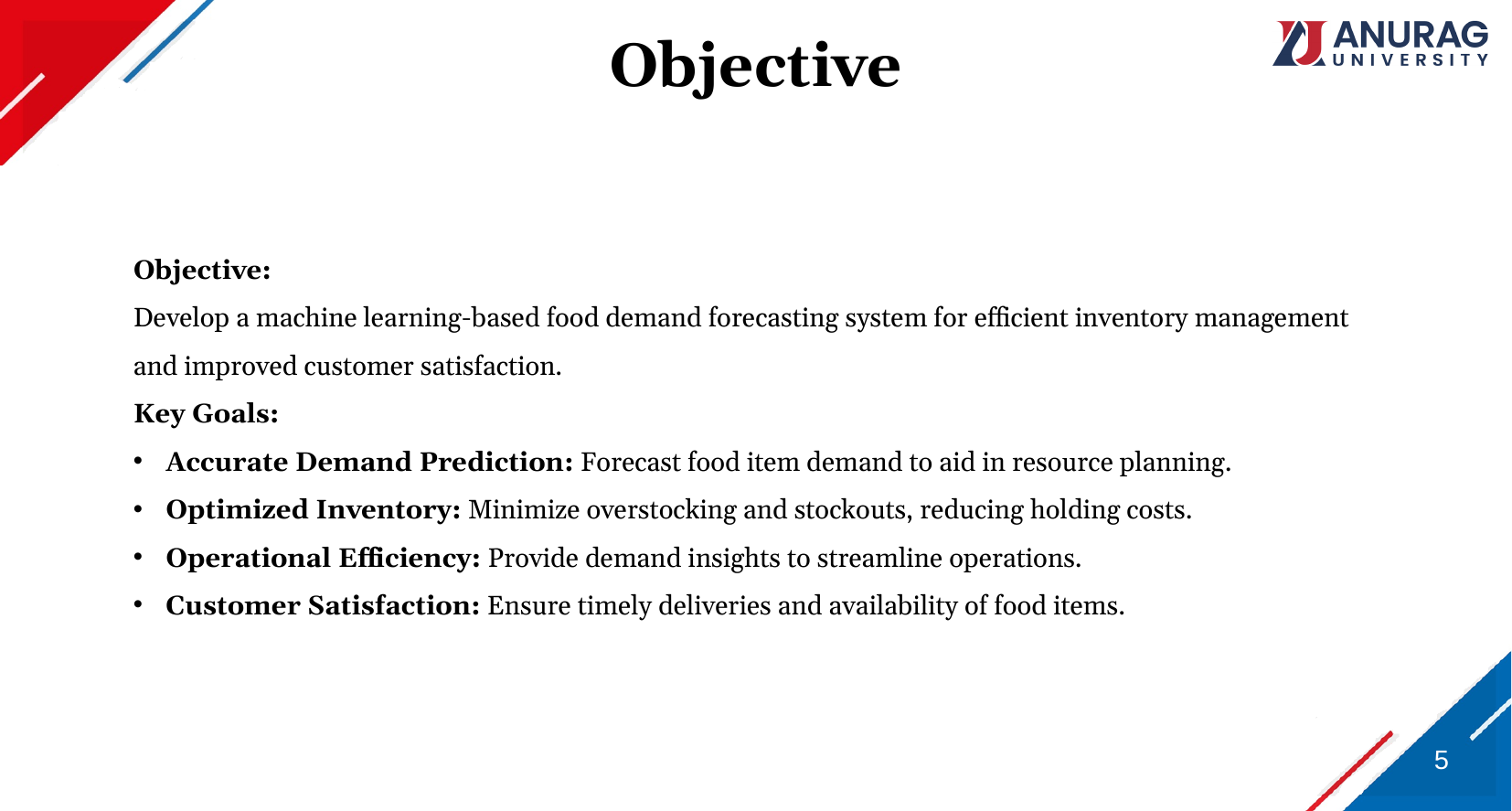

# Objective
Objective:
Develop a machine learning-based food demand forecasting system for efficient inventory management and improved customer satisfaction.
Key Goals:
Accurate Demand Prediction: Forecast food item demand to aid in resource planning.
Optimized Inventory: Minimize overstocking and stockouts, reducing holding costs.
Operational Efficiency: Provide demand insights to streamline operations.
Customer Satisfaction: Ensure timely deliveries and availability of food items.